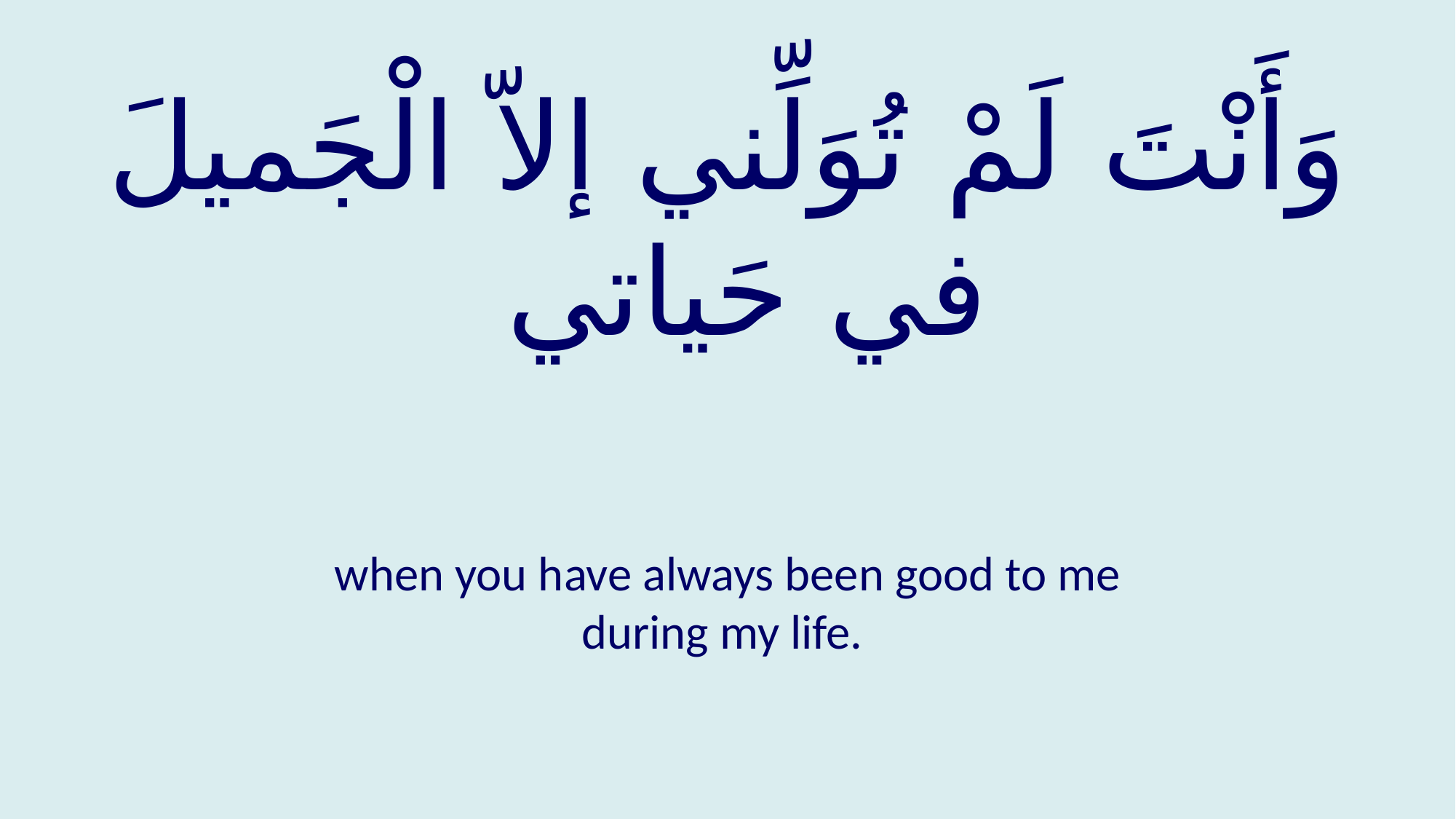

# وَأَنْتَ لَمْ تُوَلِّني إلاّ الْجَميلَ في حَياتي
when you have always been good to me during my life.